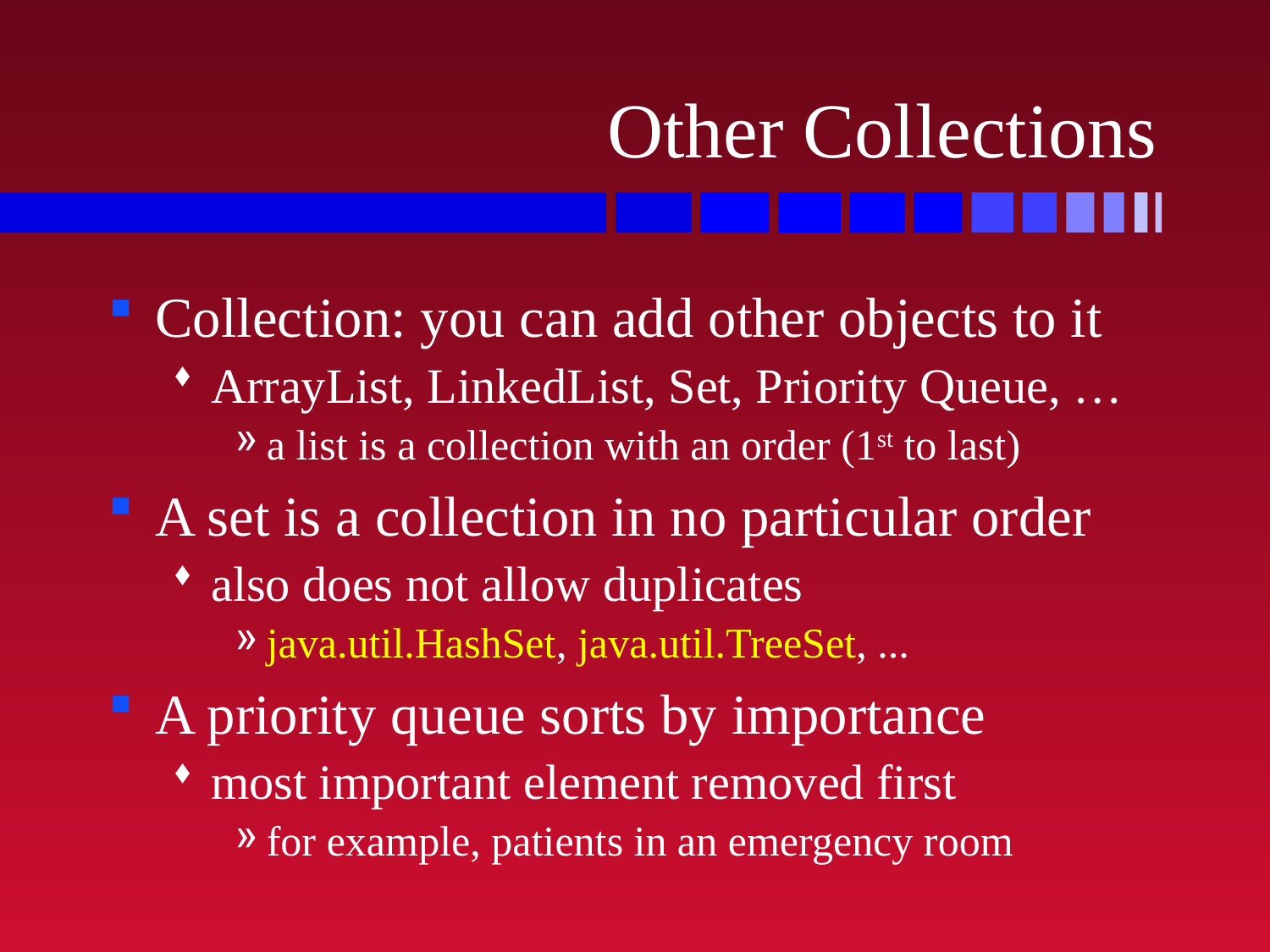

# Other Collections
Collection: you can add other objects to it
ArrayList, LinkedList, Set, Priority Queue, …
a list is a collection with an order (1st to last)
A set is a collection in no particular order
also does not allow duplicates
java.util.HashSet, java.util.TreeSet, ...
A priority queue sorts by importance
most important element removed first
for example, patients in an emergency room